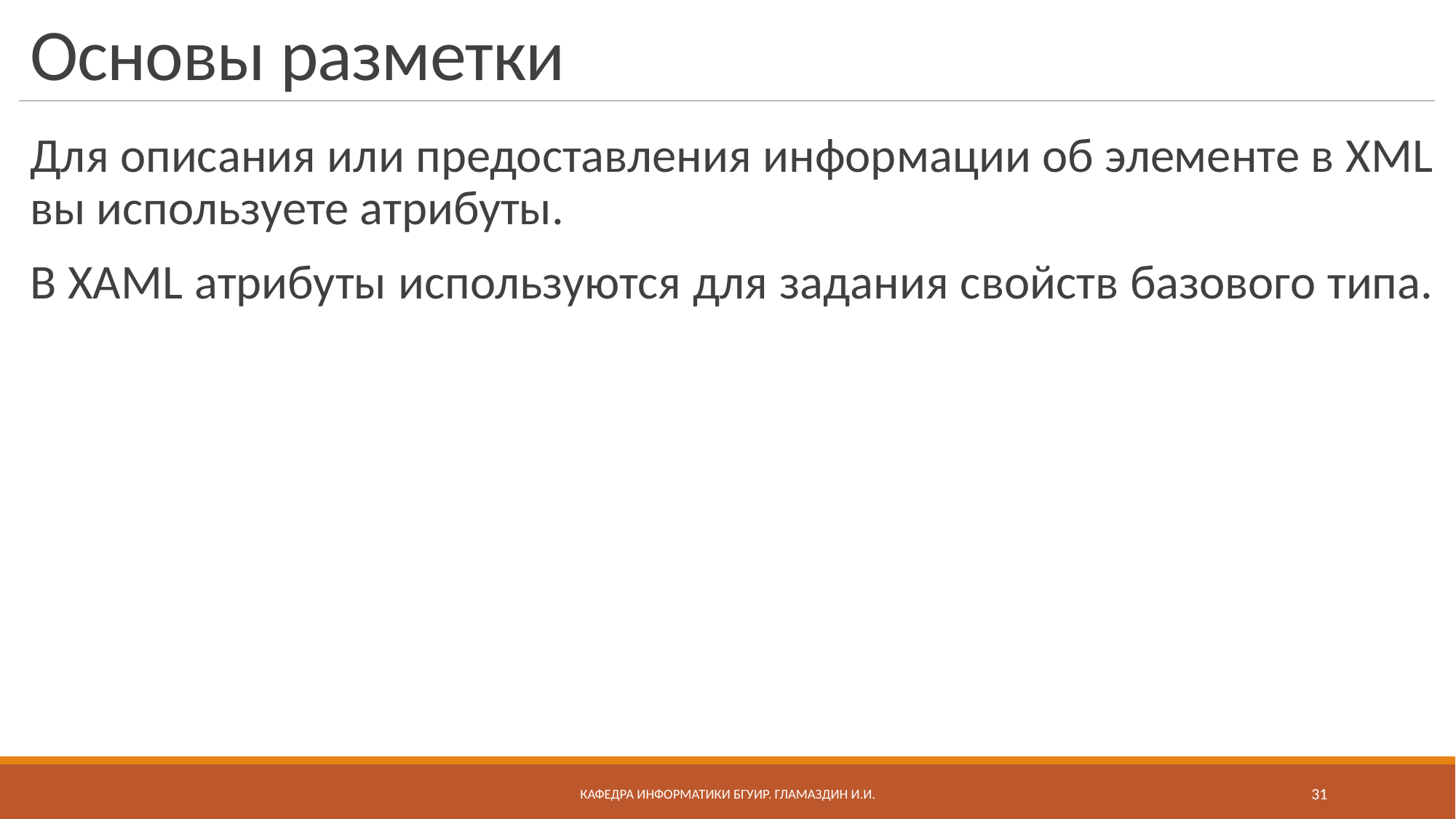

# Основы разметки
Для описания или предоставления информации об элементе в XML вы используете атрибуты.
В XAML атрибуты используются для задания свойств базового типа.
Кафедра информатики бгуир. Гламаздин И.и.
31